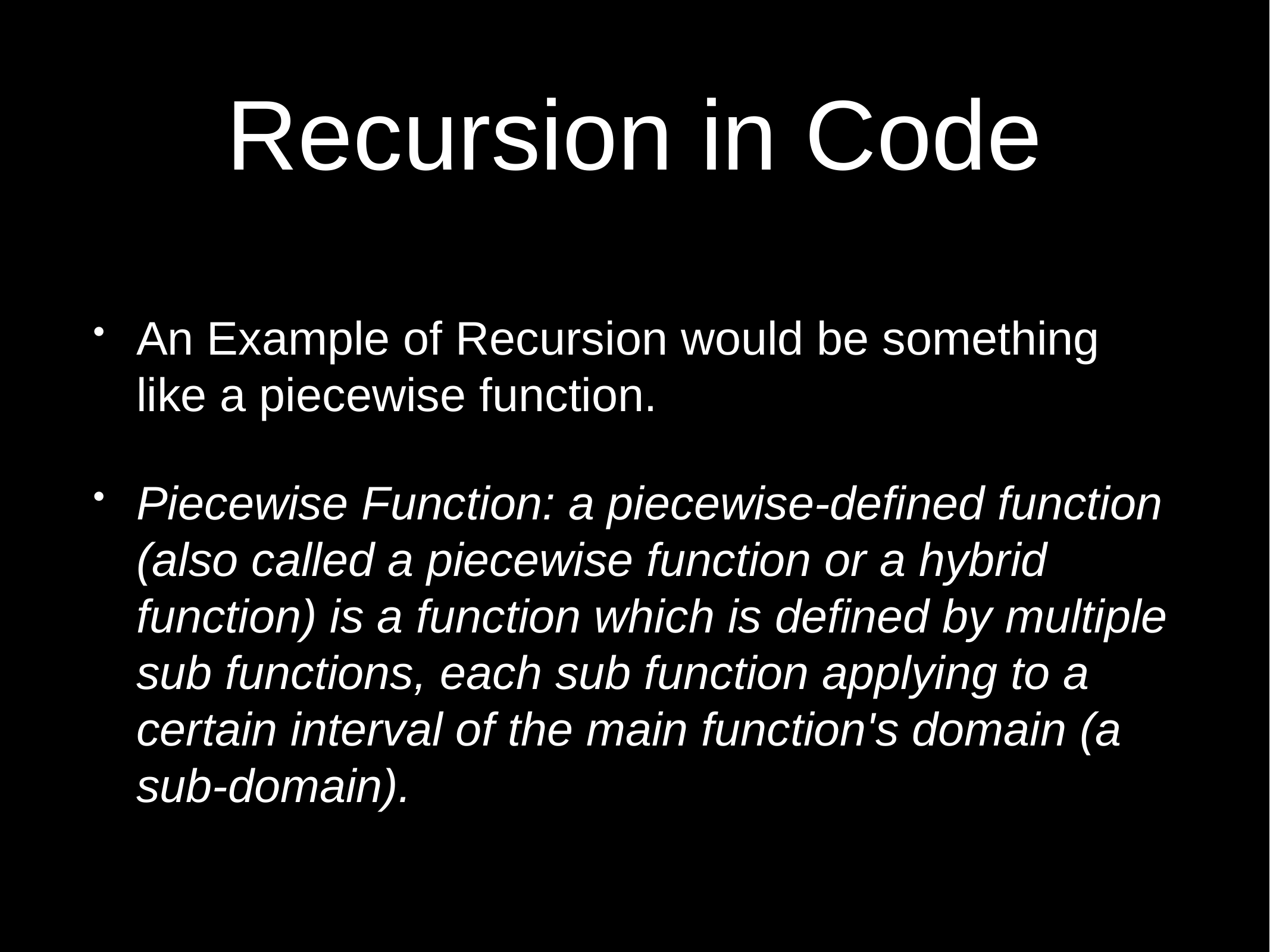

# Recursion in Code
An Example of Recursion would be something like a piecewise function.
Piecewise Function: a piecewise-defined function (also called a piecewise function or a hybrid function) is a function which is defined by multiple sub functions, each sub function applying to a certain interval of the main function's domain (a sub-domain).